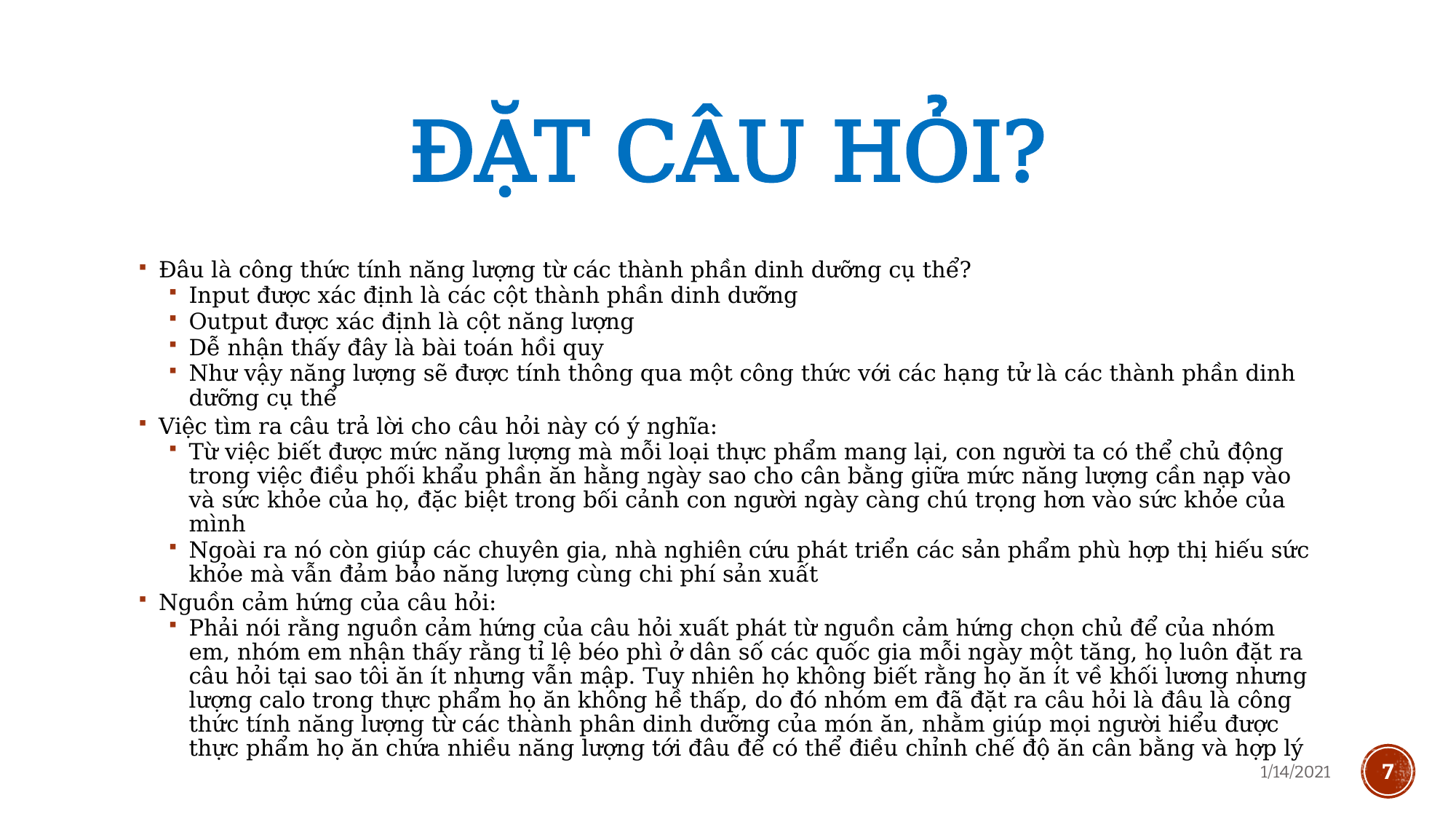

# Đặt câu hỏi?
Đâu là công thức tính năng lượng từ các thành phần dinh dưỡng cụ thể?
Input được xác định là các cột thành phần dinh dưỡng
Output được xác định là cột năng lượng
Dễ nhận thấy đây là bài toán hồi quy
Như vậy năng lượng sẽ được tính thông qua một công thức với các hạng tử là các thành phần dinh dưỡng cụ thể
Việc tìm ra câu trả lời cho câu hỏi này có ý nghĩa:
Từ việc biết được mức năng lượng mà mỗi loại thực phẩm mang lại, con người ta có thể chủ động trong việc điều phối khẩu phần ăn hằng ngày sao cho cân bằng giữa mức năng lượng cần nạp vào và sức khỏe của họ, đặc biệt trong bối cảnh con người ngày càng chú trọng hơn vào sức khỏe của mình
Ngoài ra nó còn giúp các chuyên gia, nhà nghiên cứu phát triển các sản phẩm phù hợp thị hiếu sức khỏe mà vẫn đảm bảo năng lượng cùng chi phí sản xuất
Nguồn cảm hứng của câu hỏi:
Phải nói rằng nguồn cảm hứng của câu hỏi xuất phát từ nguồn cảm hứng chọn chủ để của nhóm em, nhóm em nhận thấy rằng tỉ lệ béo phì ở dân số các quốc gia mỗi ngày một tăng, họ luôn đặt ra câu hỏi tại sao tôi ăn ít nhưng vẫn mập. Tuy nhiên họ không biết rằng họ ăn ít về khối lương nhưng lượng calo trong thực phẩm họ ăn không hề thấp, do đó nhóm em đã đặt ra câu hỏi là đâu là công thức tính năng lượng từ các thành phân dinh dưỡng của món ăn, nhằm giúp mọi người hiểu được thực phẩm họ ăn chứa nhiều năng lượng tới đâu để có thể điều chỉnh chế độ ăn cân bằng và hợp lý

1/14/2021
7